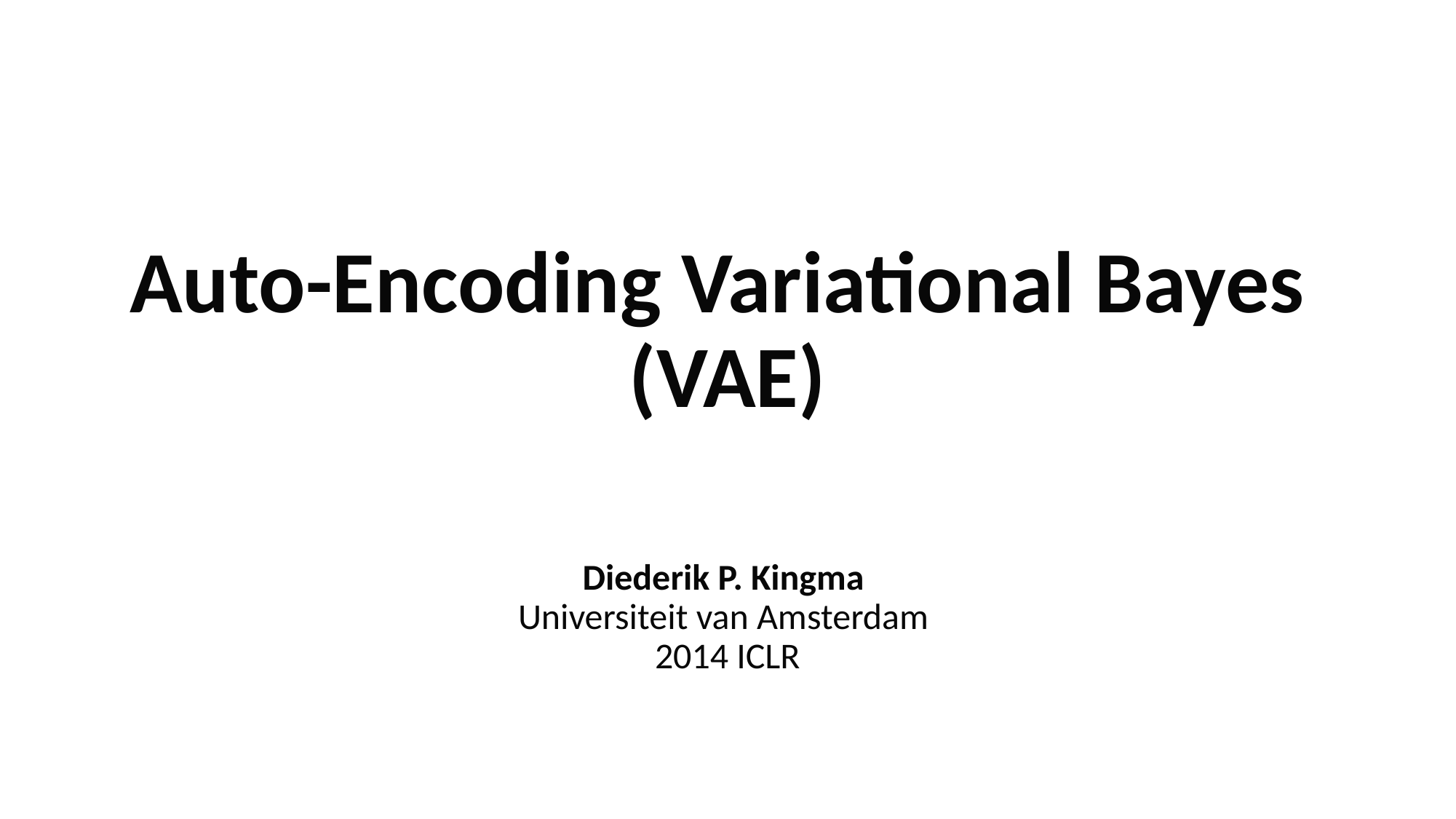

# Auto-Encoding Variational Bayes (VAE)
Diederik P. Kingma
Universiteit van Amsterdam
2014 ICLR